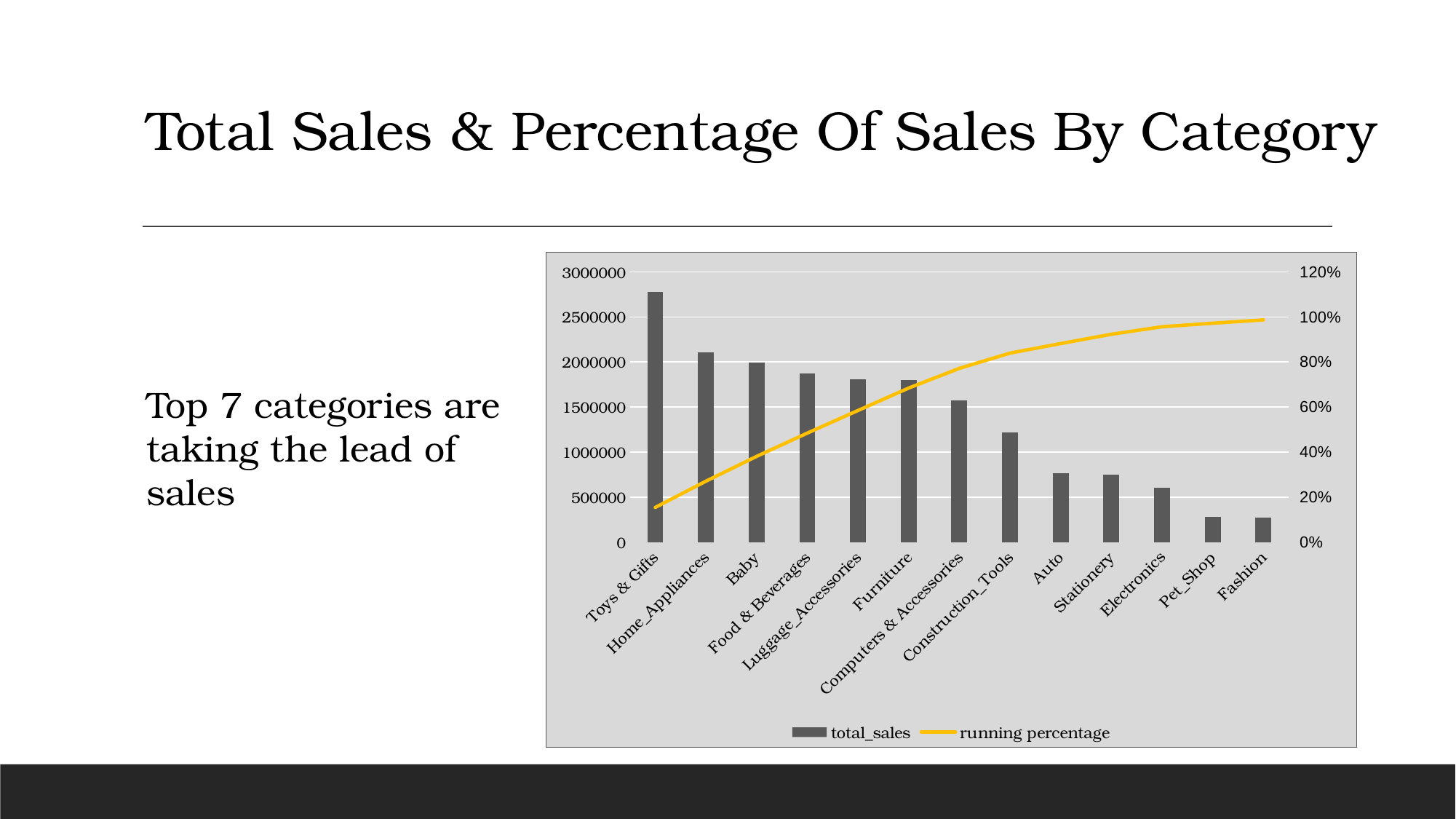

Total Sales & Percentage Of Sales By Category

### Chart

| Category | total_sales | running percentage |
|---|---|---|
| Toys & Gifts | 2778811.30704069 | 0.15388030114490456 |
| Home_Appliances | 2108749.37182617 | 0.27065504851748234 |
| Baby | 1990317.5405407 | 0.3808714787358239 |
| Food & Beverages | 1869224.4988966 | 0.4843822238047154 |
| Luggage_Accessories | 1807246.56003952 | 0.5844608596578773 |
| Furniture | 1802109.02976894 | 0.6842549980702901 |
| Computers & Accessories | 1577046.13948727 | 0.7715859853341032 |
| Construction_Tools | 1221437.23053837 | 0.8392246653656042 |
| Auto | 768215.830133438 | 0.881765619112877 |
| Stationery | 746025.85012722 | 0.9230777737700118 |
| Electronics | 602874.690326691 | 0.9564627462095074 |
| Pet_Shop | 282320.980268478 | 0.9720966387855038 |
| Fashion | 267402.179878235 | 0.9869043833280029 |
Top 7 categories are taking the lead of sales